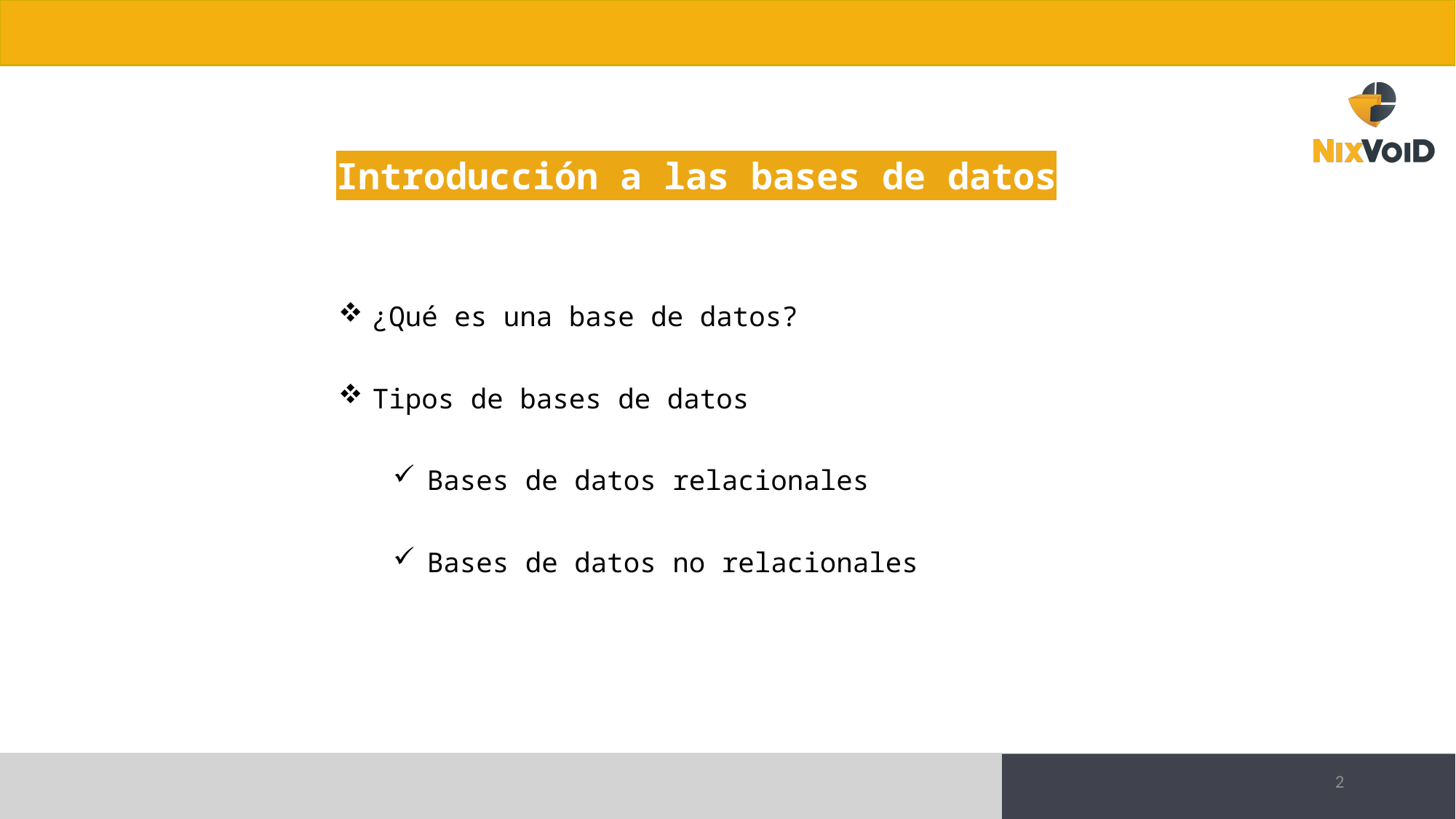

Introducción a las bases de datos
¿Qué es una base de datos?
Tipos de bases de datos
Bases de datos relacionales
Bases de datos no relacionales
2